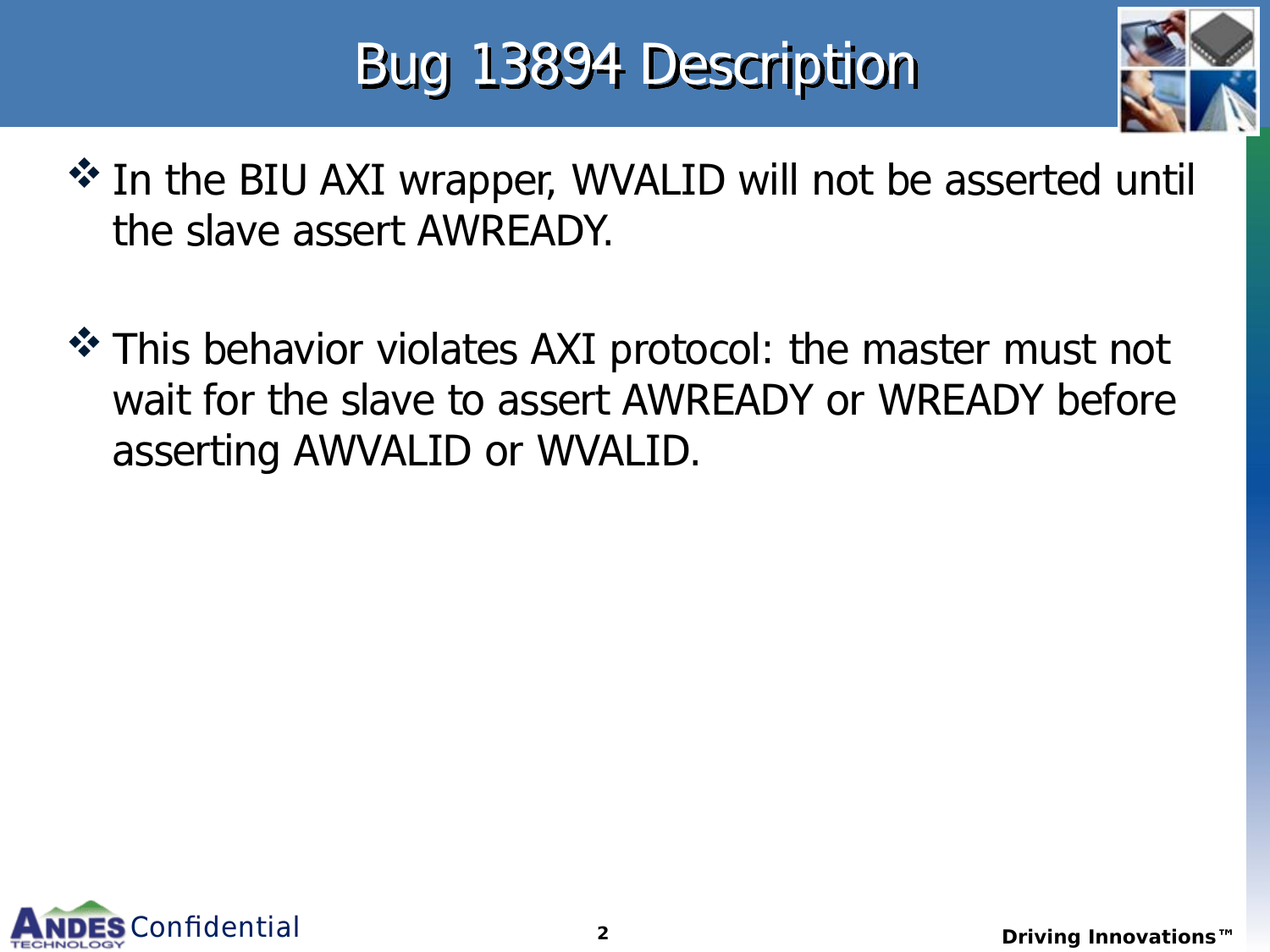

# Bug 13894 Description
In the BIU AXI wrapper, WVALID will not be asserted until the slave assert AWREADY.

This behavior violates AXI protocol: the master must not wait for the slave to assert AWREADY or WREADY before asserting AWVALID or WVALID.